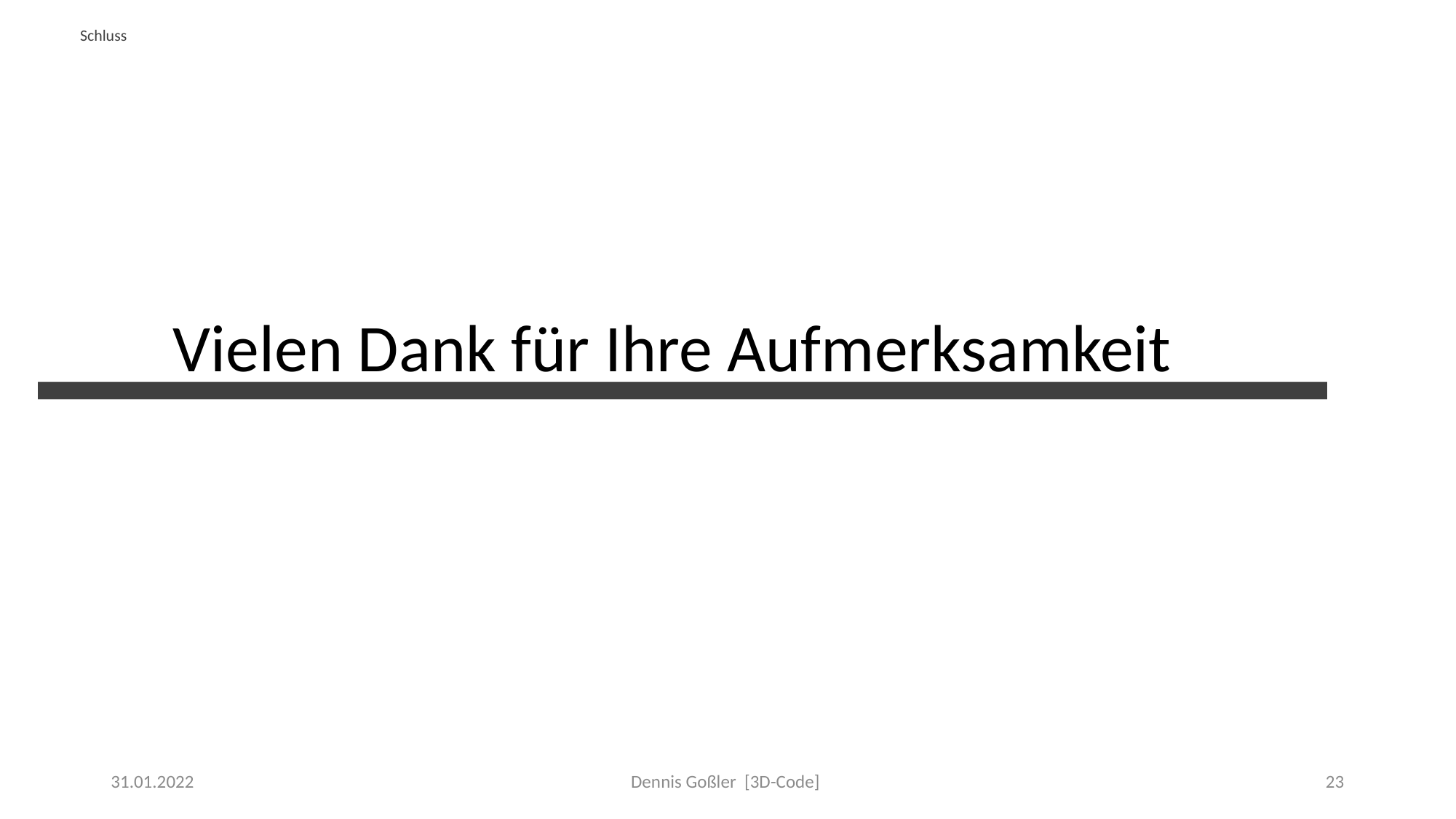

Schluss
# Vielen Dank für Ihre Aufmerksamkeit
31.01.2022
Dennis Goßler  [3D-Code]
23